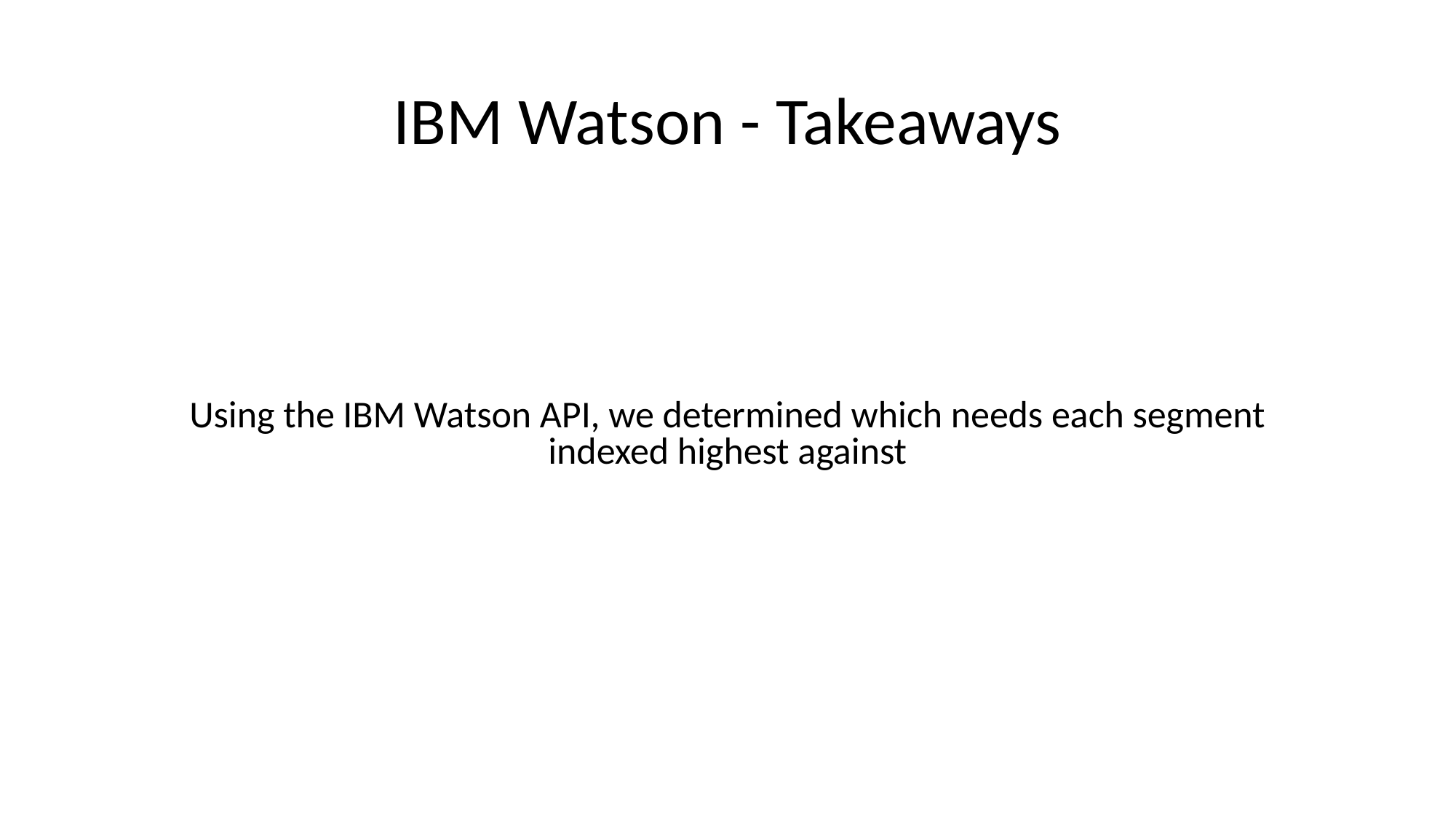

# IBM Watson - Takeaways
Using the IBM Watson API, we determined which needs each segment indexed highest against